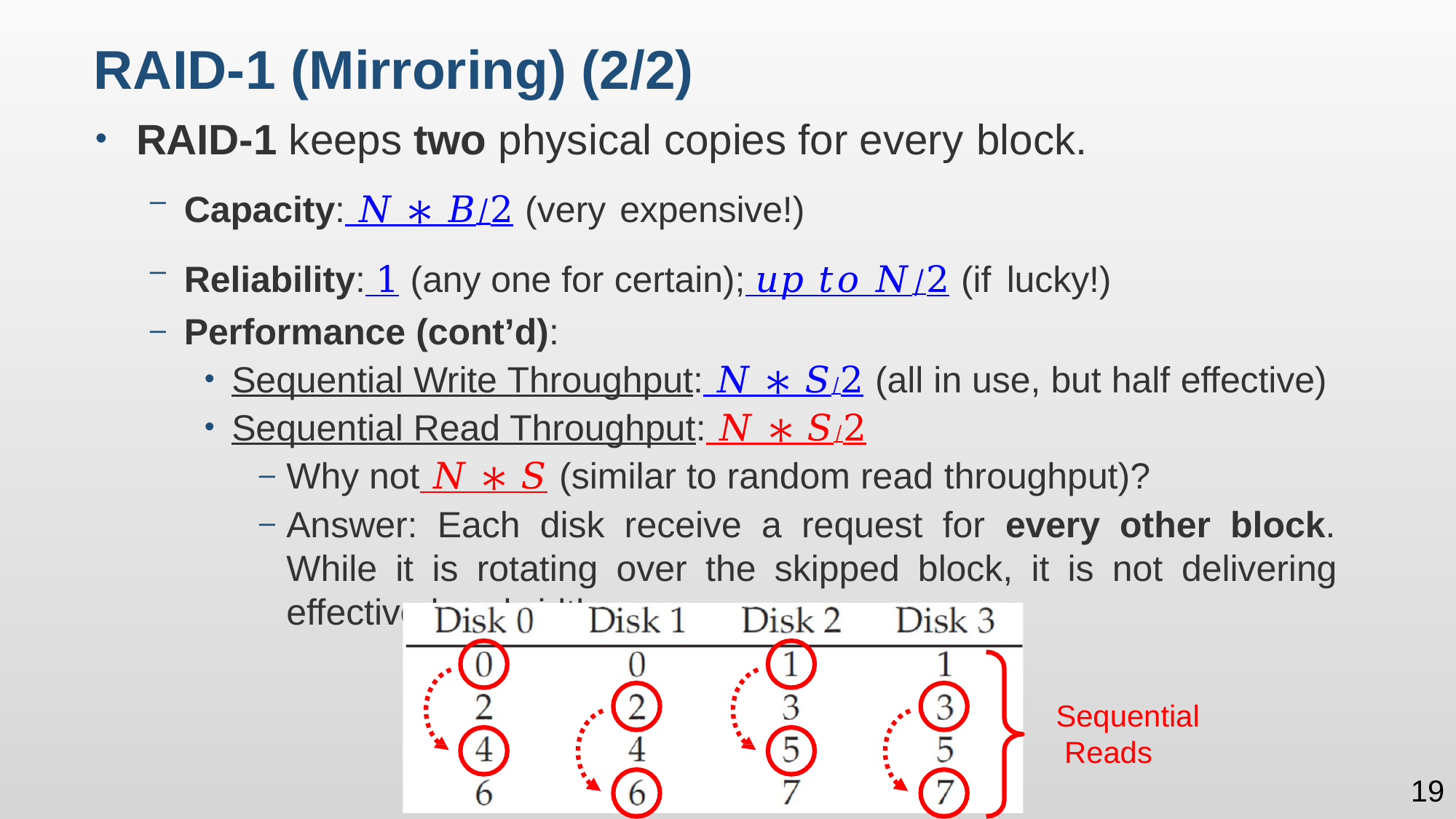

RAID-1 (Mirroring) (2/2)
RAID-1 keeps two physical copies for every block.
Capacity: 𝑁 ∗ 𝐵/2 (very expensive!)
Reliability: 1 (any one for certain); 𝑢𝑝 𝑡𝑜 𝑁/2 (if lucky!)
Performance (cont’d):
Sequential Write Throughput: 𝑁 ∗ 𝑆/2 (all in use, but half effective)
Sequential Read Throughput: 𝑁 ∗ 𝑆/2
Why not 𝑁 ∗ 𝑆 (similar to random read throughput)?
Answer: Each disk receive a request for every other block.  While it is rotating over the skipped block, it is not delivering  effective bandwidth.

Sequential  Reads

19